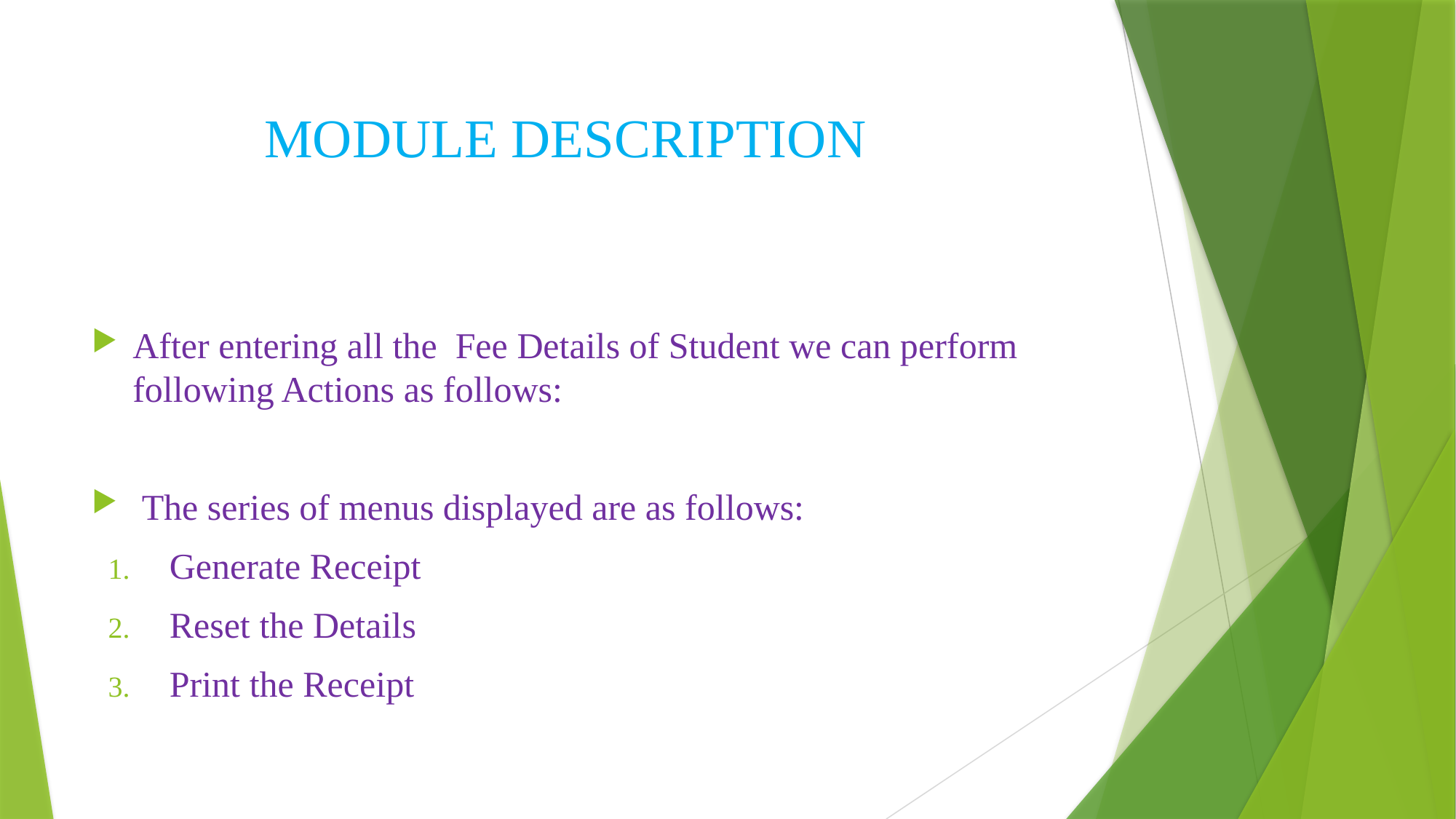

# MODULE DESCRIPTION

After entering all the  Fee Details of Student we can perform following Actions as follows:

 The series of menus displayed are as follows:
Generate Receipt
Reset the Details
Print the Receipt